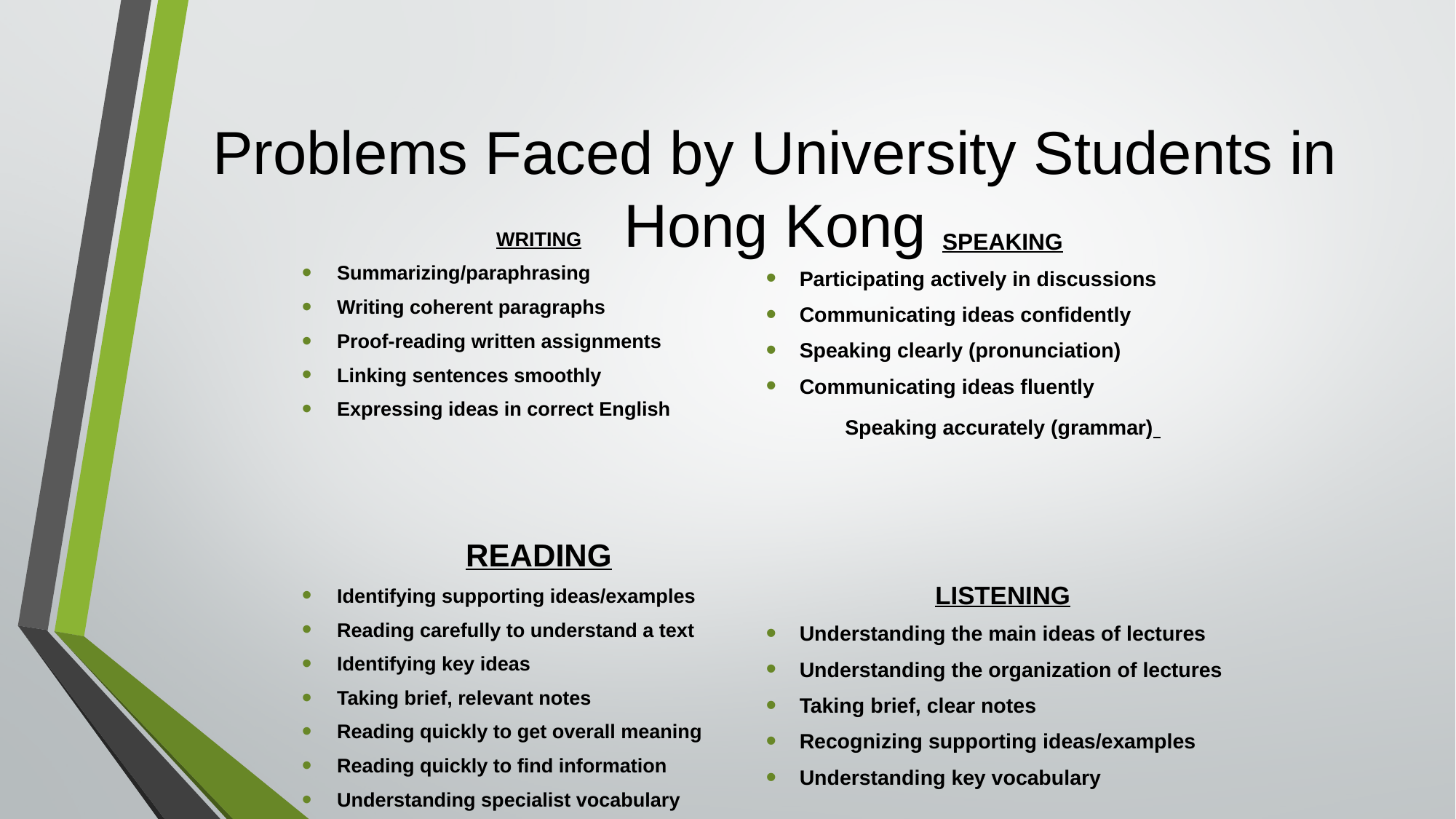

# Problems Faced by University Students in Hong Kong
WRITING
Summarizing/paraphrasing
Writing coherent paragraphs
Proof-reading written assignments
Linking sentences smoothly
Expressing ideas in correct English

READING
Identifying supporting ideas/examples
Reading carefully to understand a text
Identifying key ideas
Taking brief, relevant notes
Reading quickly to get overall meaning
Reading quickly to find information
Understanding specialist vocabulary

SPEAKING
Participating actively in discussions
Communicating ideas confidently
Speaking clearly (pronunciation)
Communicating ideas fluently
Speaking accurately (grammar)

LISTENING
Understanding the main ideas of lectures
Understanding the organization of lectures
Taking brief, clear notes
Recognizing supporting ideas/examples
Understanding key vocabulary